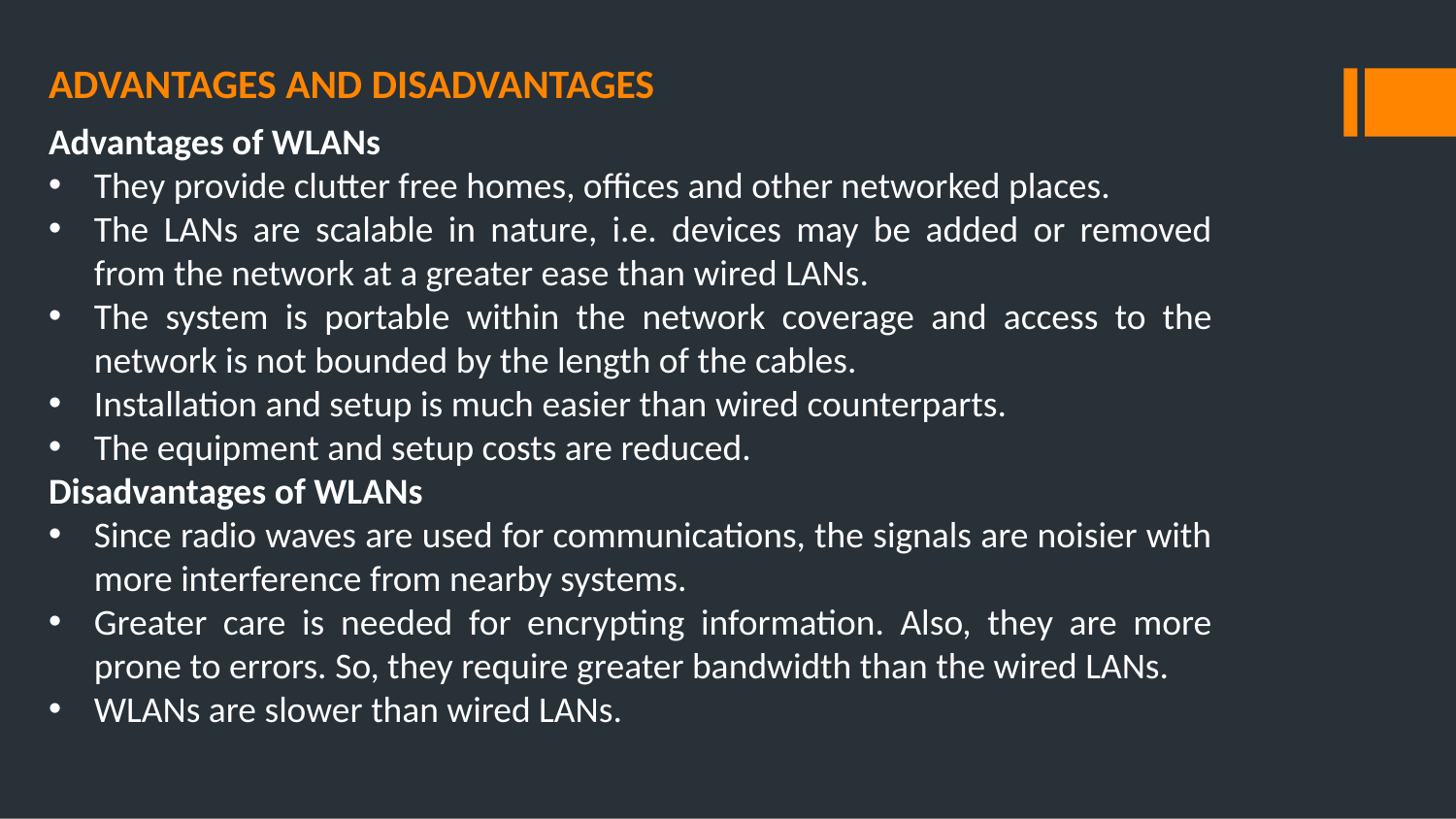

# ADVANTAGES AND DISADVANTAGES
Advantages of WLANs
They provide clutter free homes, offices and other networked places.
The LANs are scalable in nature, i.e. devices may be added or removed from the network at a greater ease than wired LANs.
The system is portable within the network coverage and access to the network is not bounded by the length of the cables.
Installation and setup is much easier than wired counterparts.
The equipment and setup costs are reduced.
Disadvantages of WLANs
Since radio waves are used for communications, the signals are noisier with more interference from nearby systems.
Greater care is needed for encrypting information. Also, they are more prone to errors. So, they require greater bandwidth than the wired LANs.
WLANs are slower than wired LANs.